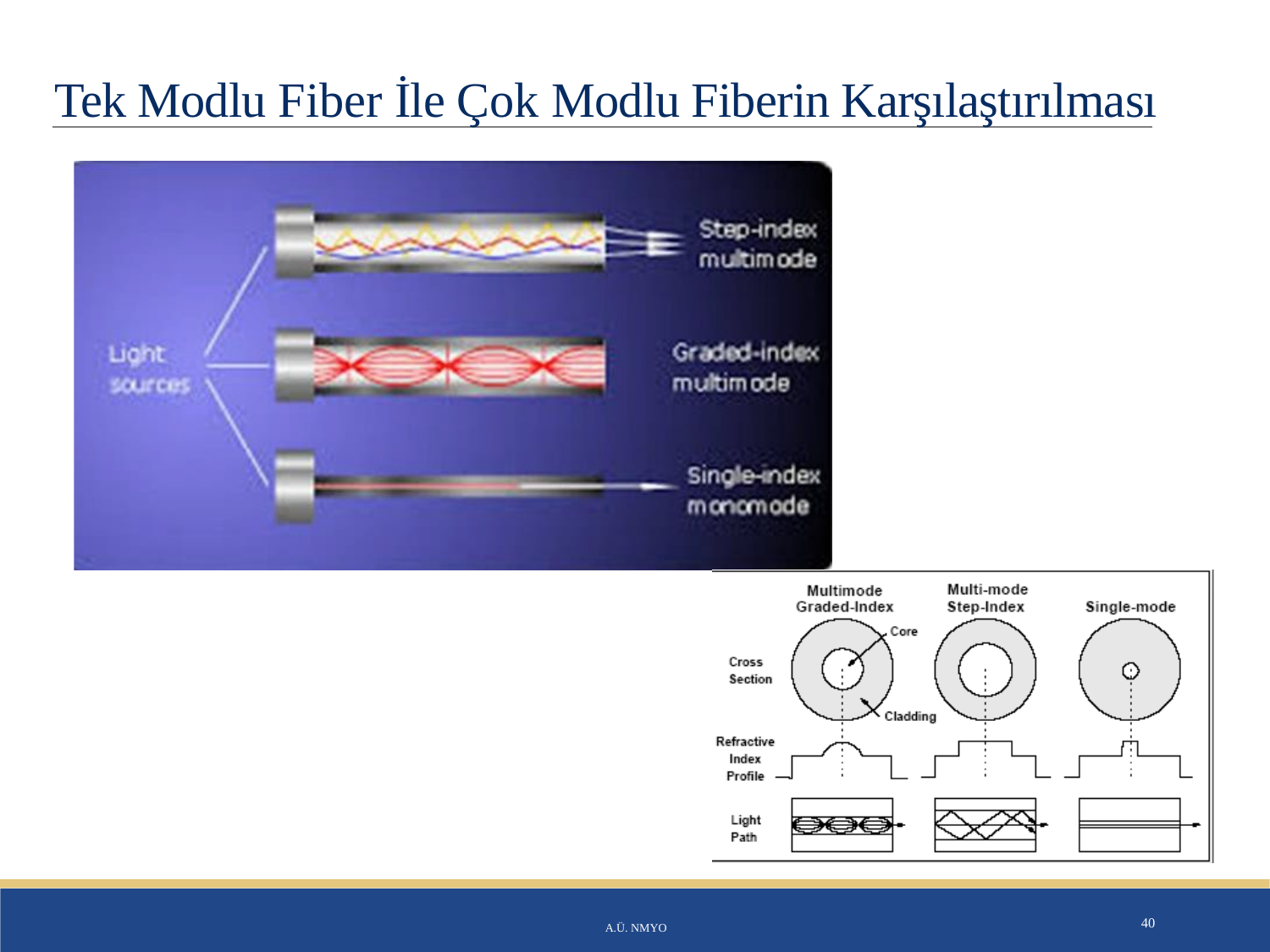

# Tek Modlu Fiber İle Çok Modlu Fiberin Karşılaştırılması

A.Ü. NMYO
40